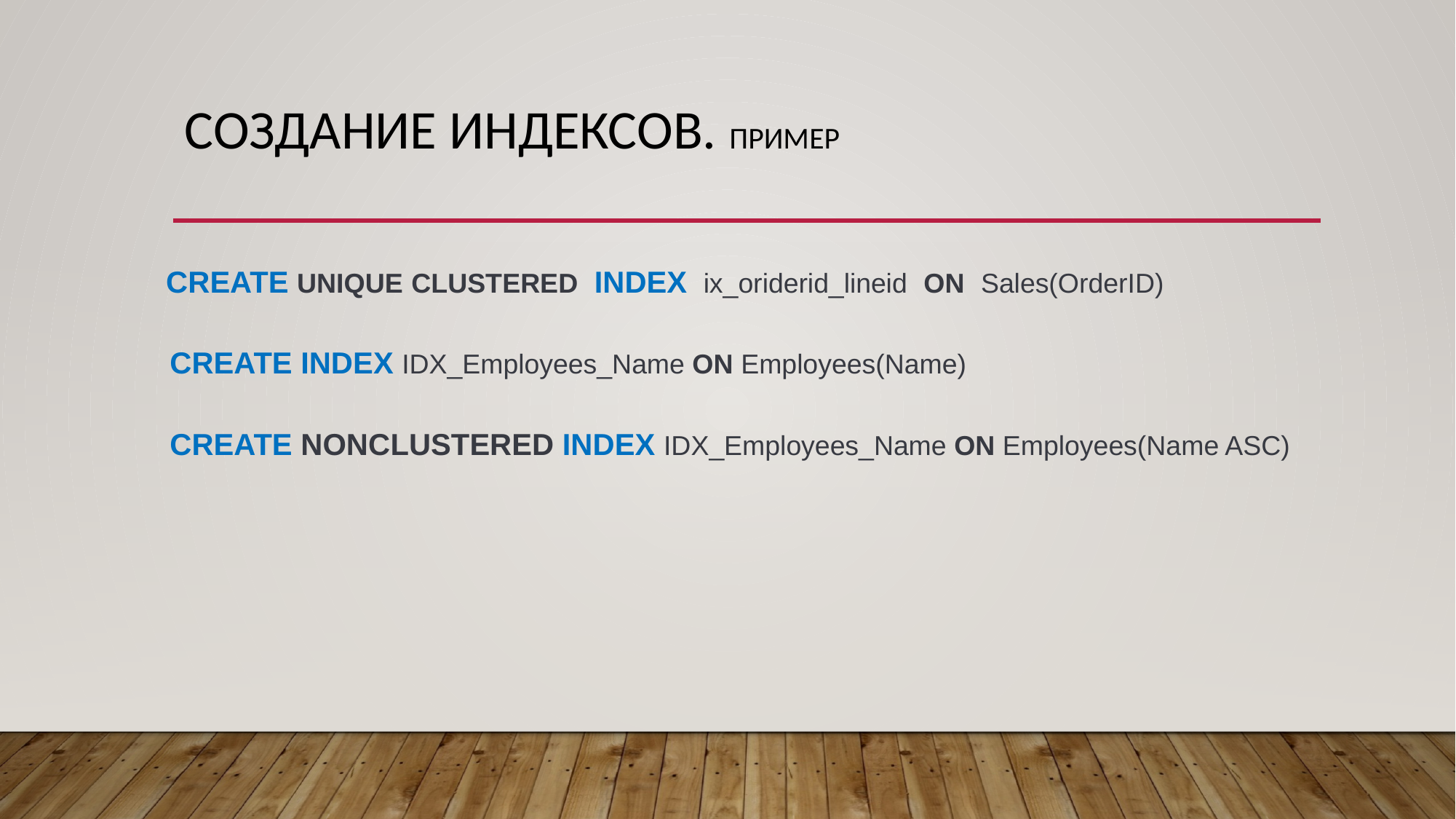

# создание индексов. Пример
CREATE UNIQUE CLUSTERED INDEX ix_oriderid_lineid ON Sales(OrderID)
CREATE INDEX IDX_Employees_Name ON Employees(Name)
CREATE NONCLUSTERED INDEX IDX_Employees_Name ON Employees(Name ASC)